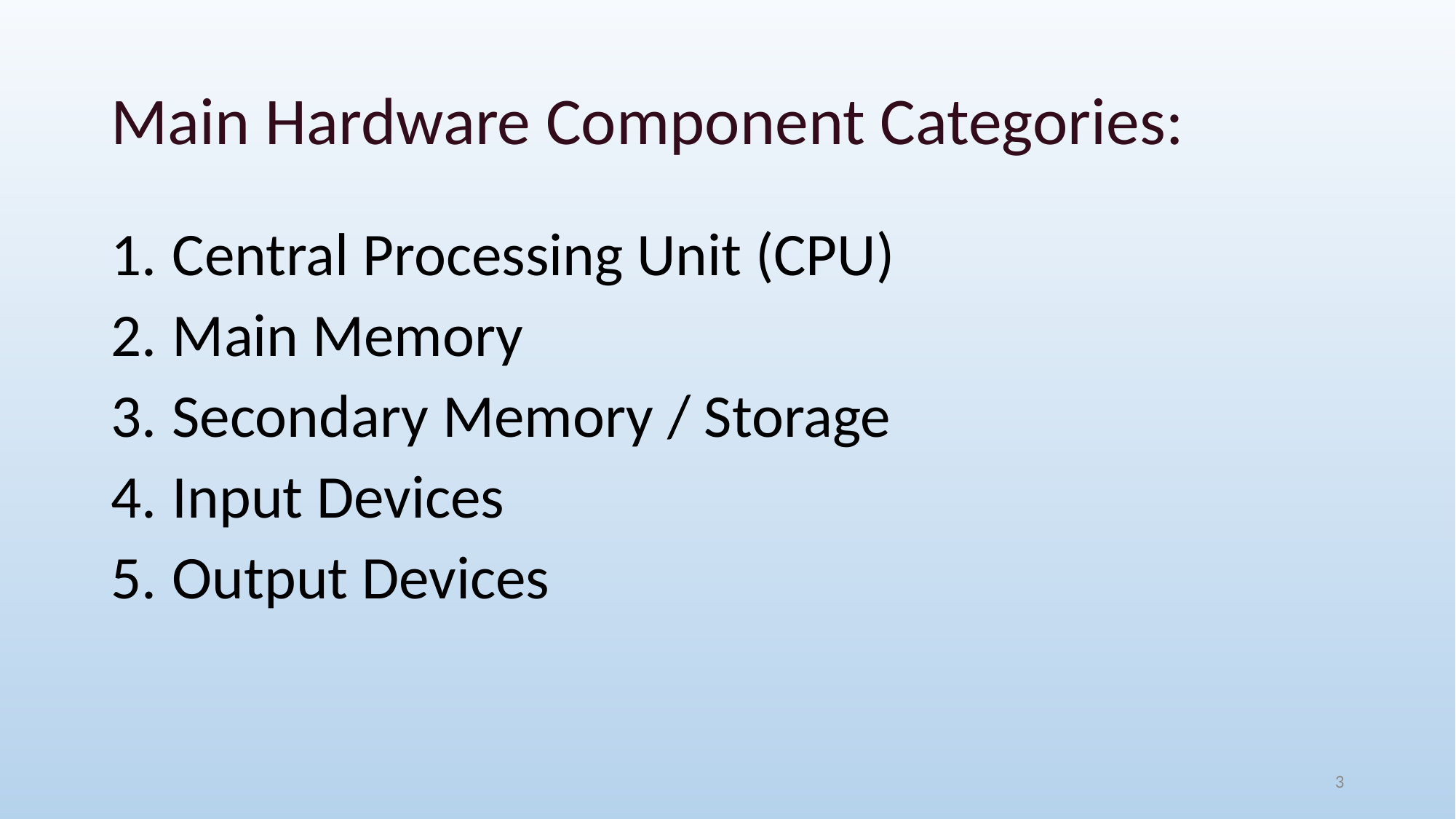

# Main Hardware Component Categories:
Central Processing Unit (CPU)
Main Memory
Secondary Memory / Storage
Input Devices
Output Devices

3